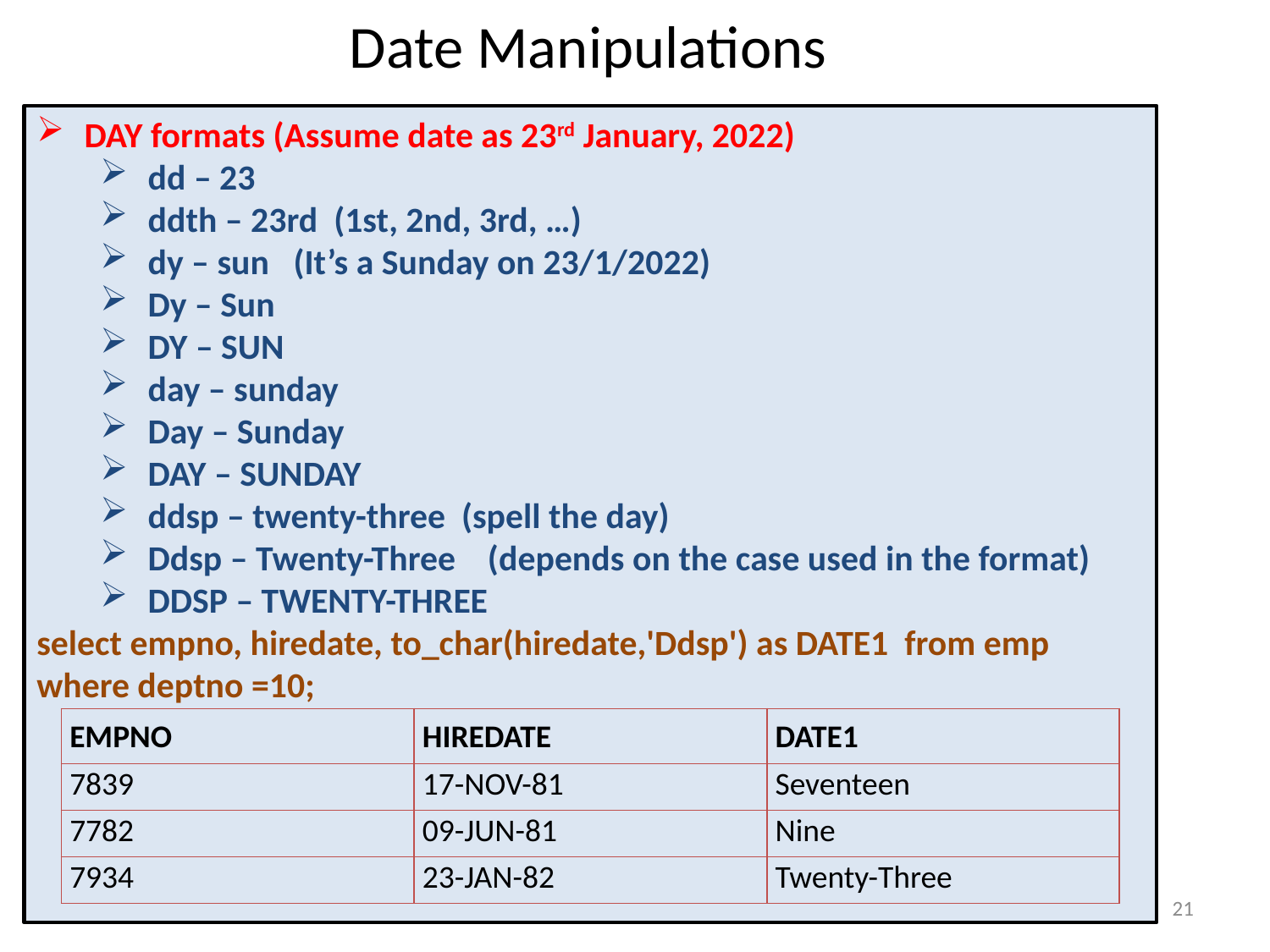

# Date Manipulations
DAY formats (Assume date as 23rd January, 2022)
dd – 23
ddth – 23rd  (1st, 2nd, 3rd, …)
dy – sun   (It’s a Sunday on 23/1/2022)
Dy – Sun
DY – SUN
day – sunday
Day – Sunday
DAY – SUNDAY
ddsp – twenty-three  (spell the day)
Ddsp – Twenty-Three    (depends on the case used in the format)
DDSP – TWENTY-THREE
select empno, hiredate, to_char(hiredate,'Ddsp') as DATE1  from emp where deptno =10;

| EMPNO | HIREDATE | DATE1 |
| --- | --- | --- |
| 7839 | 17-NOV-81 | Seventeen |
| 7782 | 09-JUN-81 | Nine |
| 7934 | 23-JAN-82 | Twenty-Three |
21